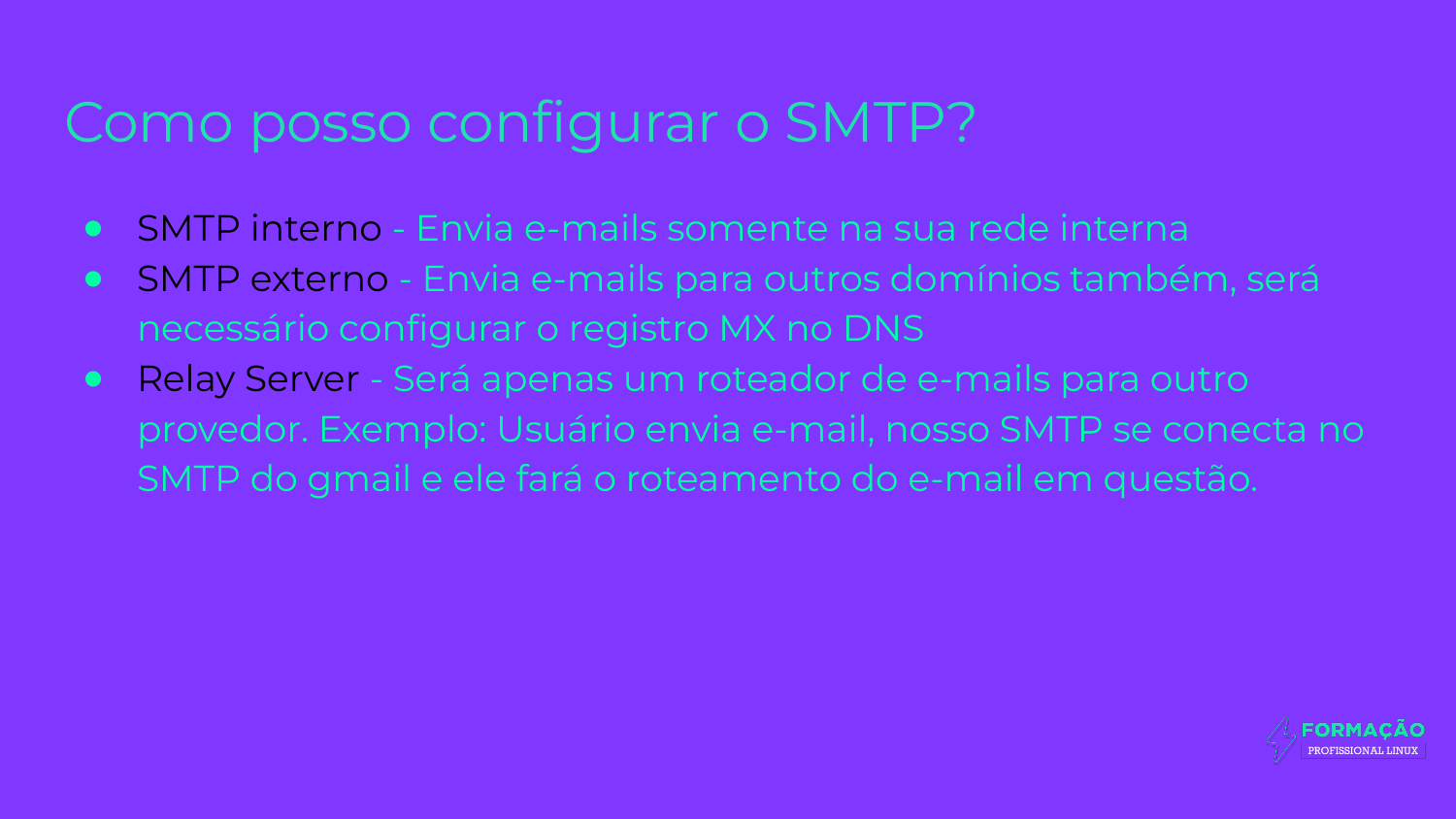

# Como posso configurar o SMTP?
SMTP interno - Envia e-mails somente na sua rede interna
SMTP externo - Envia e-mails para outros domínios também, será necessário configurar o registro MX no DNS
Relay Server - Será apenas um roteador de e-mails para outro provedor. Exemplo: Usuário envia e-mail, nosso SMTP se conecta no SMTP do gmail e ele fará o roteamento do e-mail em questão.